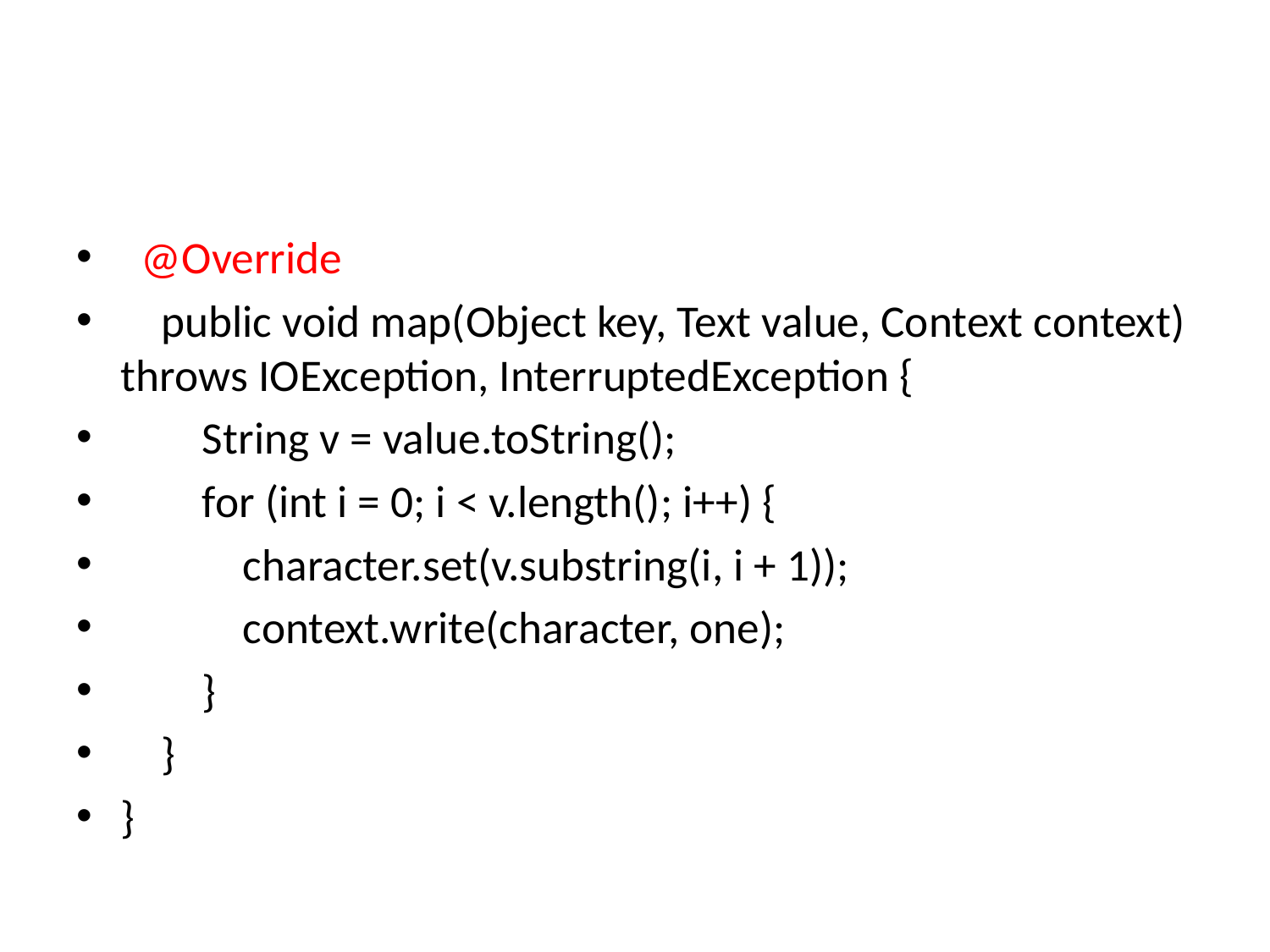

@Override
    public void map(Object key, Text value, Context context) throws IOException, InterruptedException {
        String v = value.toString();
        for (int i = 0; i < v.length(); i++) {
            character.set(v.substring(i, i + 1));
            context.write(character, one);
        }
    }
}